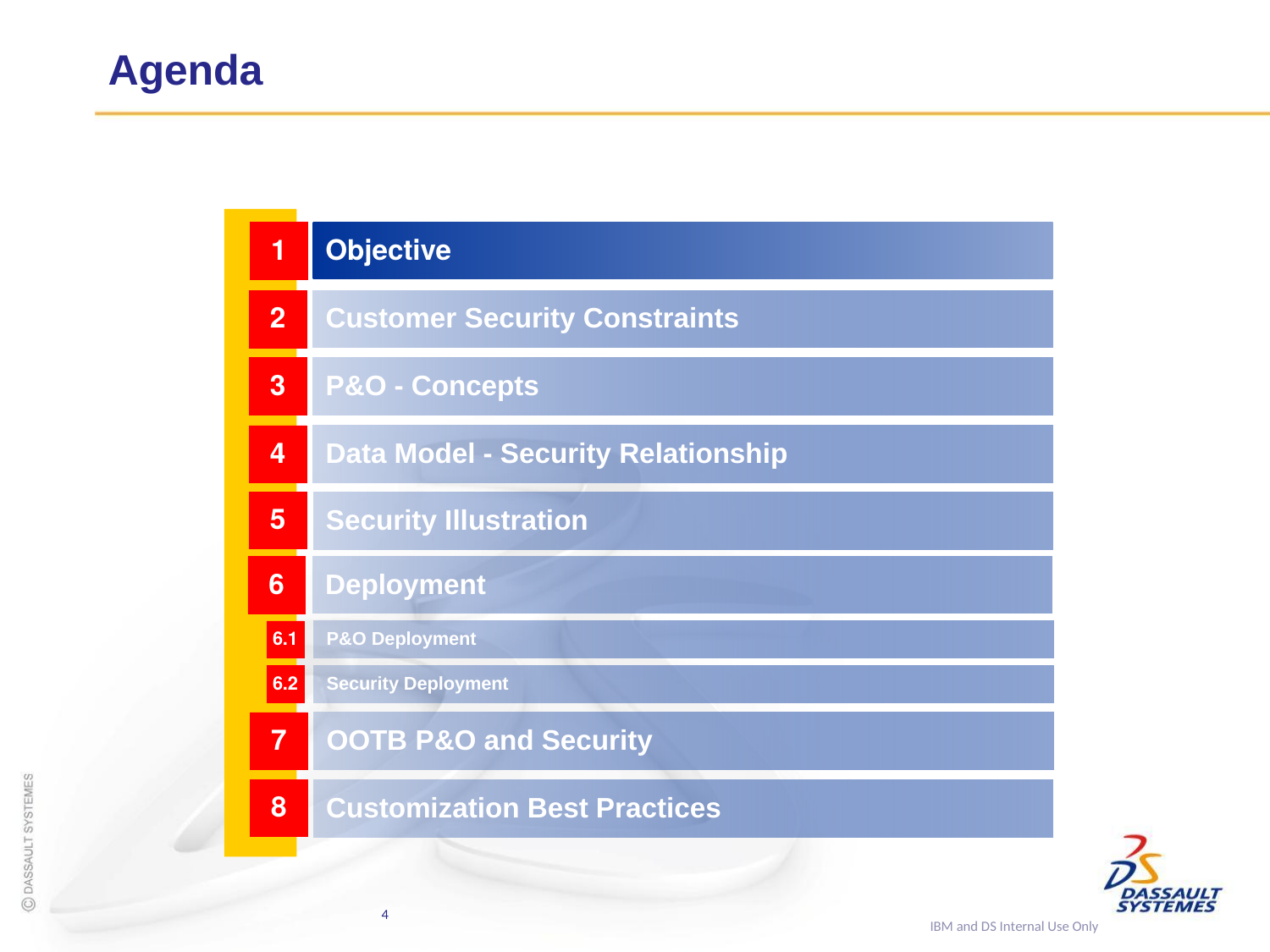

# Agenda

1
Objective
2
Customer Security Constraints
3
P&O - Concepts
4
Data Model - Security Relationship
5
Security Illustration
6
Deployment
6.1
P&O Deployment
6.2
Security Deployment
7
OOTB P&O and Security
8
Customization Best Practices